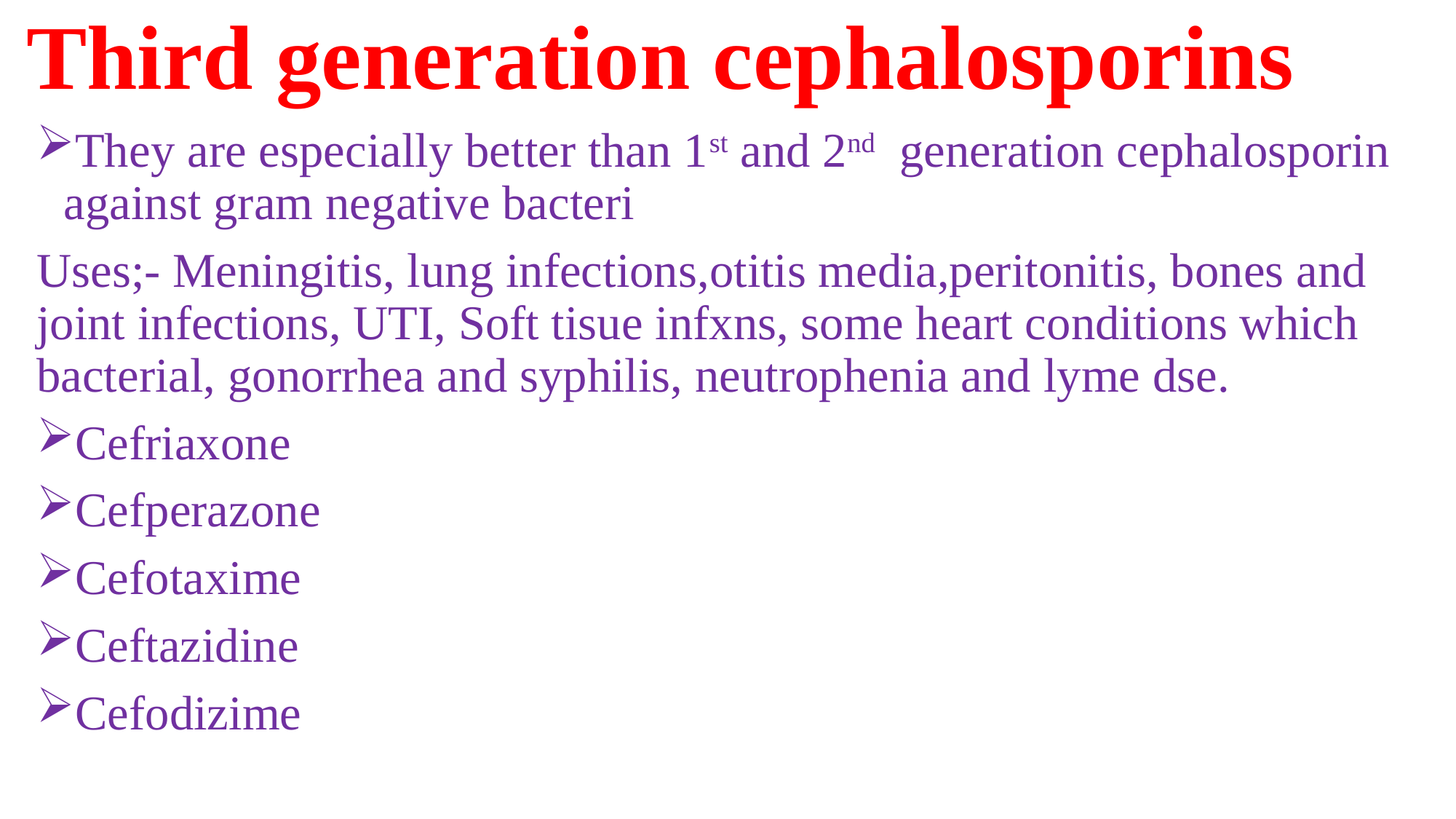

# Third generation cephalosporins
They are especially better than 1st and 2nd  generation cephalosporin against gram negative bacteri
Uses;- Meningitis, lung infections,otitis media,peritonitis, bones and joint infections, UTI, Soft tisue infxns, some heart conditions which bacterial, gonorrhea and syphilis, neutrophenia and lyme dse.
Cefriaxone
Cefperazone
Cefotaxime
Ceftazidine
Cefodizime